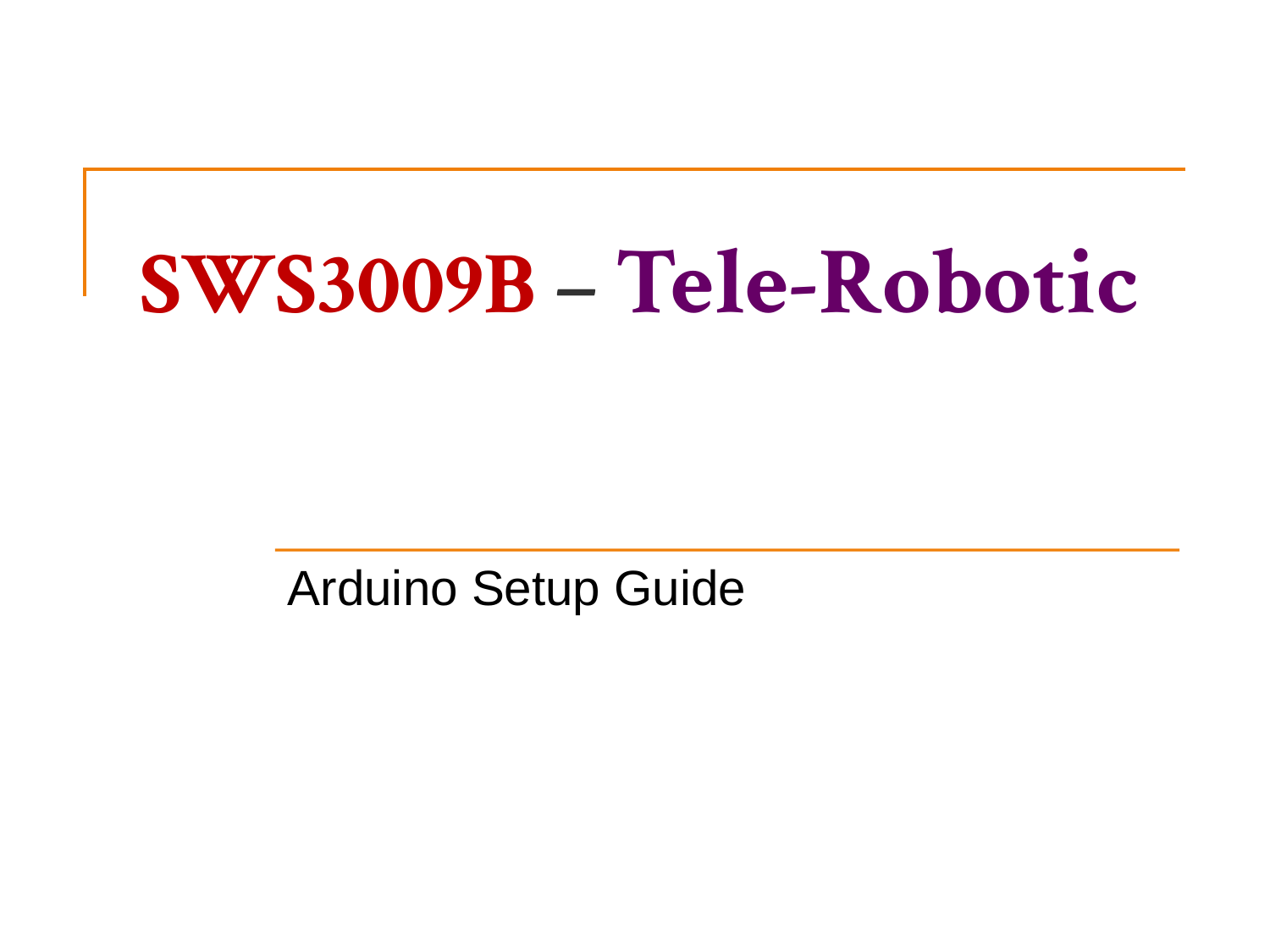

# SWS3009B – Tele-Robotic
Arduino Setup Guide